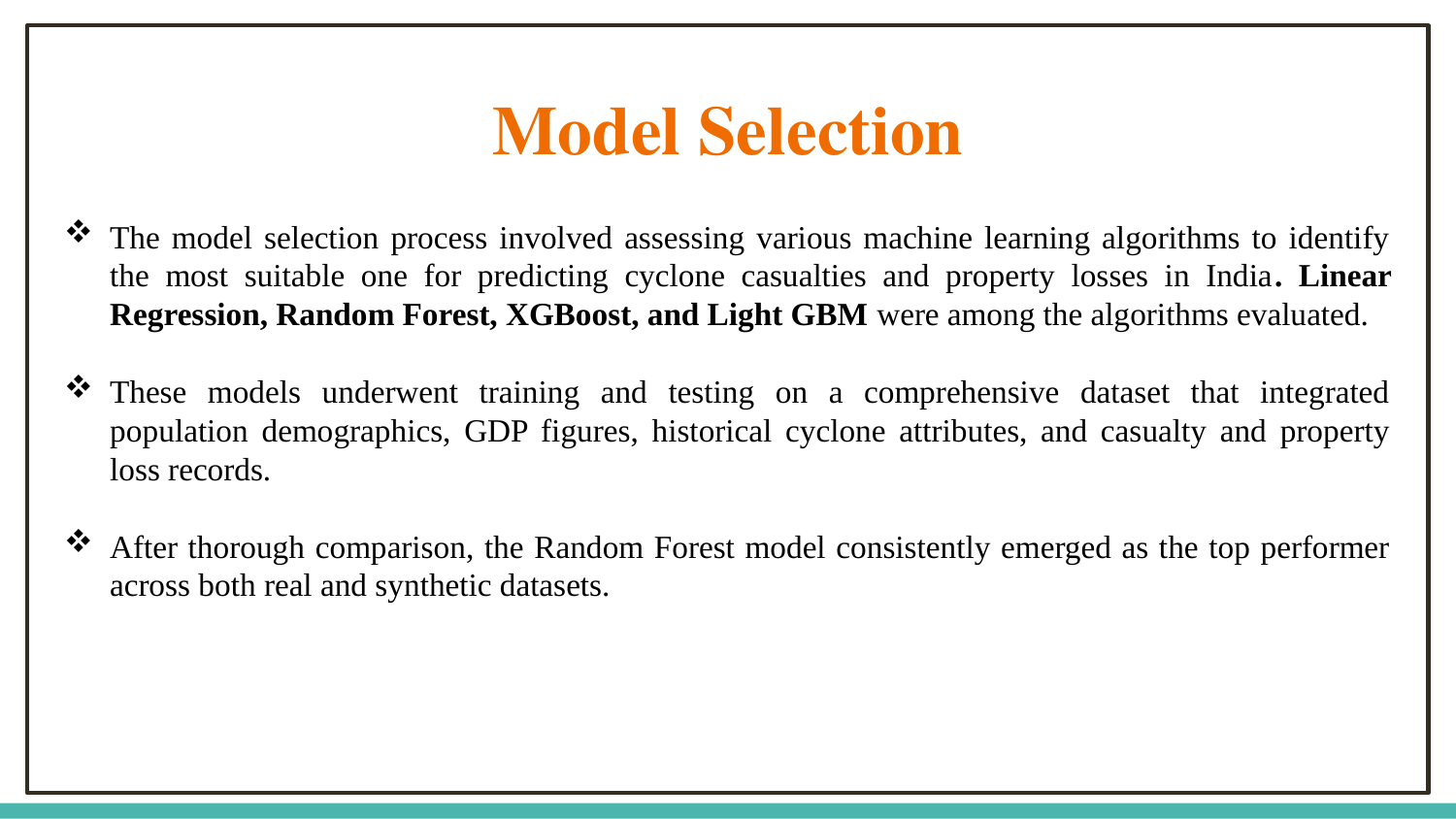

# Model Selection
The model selection process involved assessing various machine learning algorithms to identify the most suitable one for predicting cyclone casualties and property losses in India. Linear Regression, Random Forest, XGBoost, and Light GBM were among the algorithms evaluated.

These models underwent training and testing on a comprehensive dataset that integrated population demographics, GDP figures, historical cyclone attributes, and casualty and property loss records.

After thorough comparison, the Random Forest model consistently emerged as the top performer across both real and synthetic datasets.